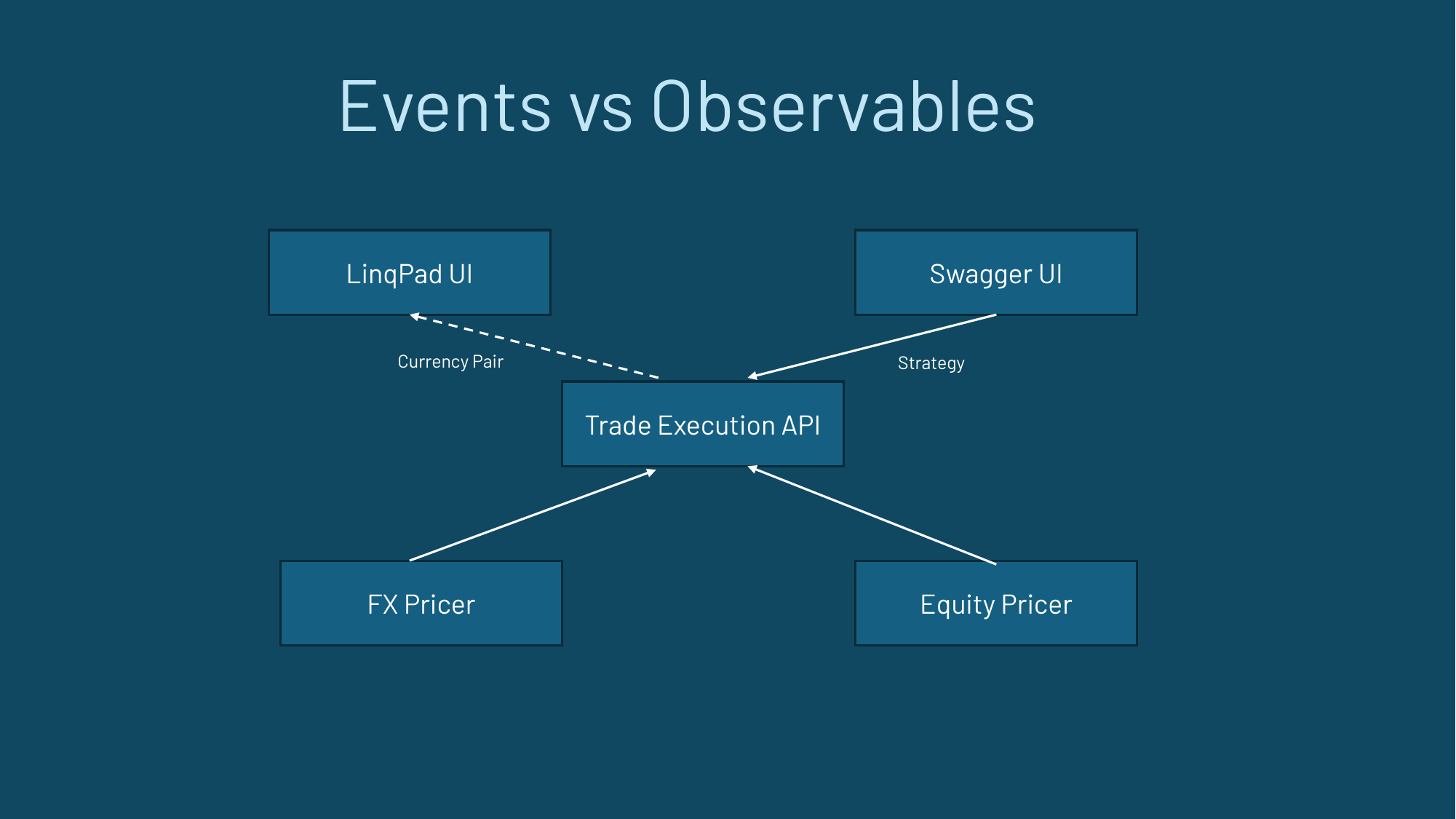

Events vs Observables
LinqPad UI
Swagger UI
Currency Pair
Strategy
Trade Execution API
FX Pricer
Equity Pricer